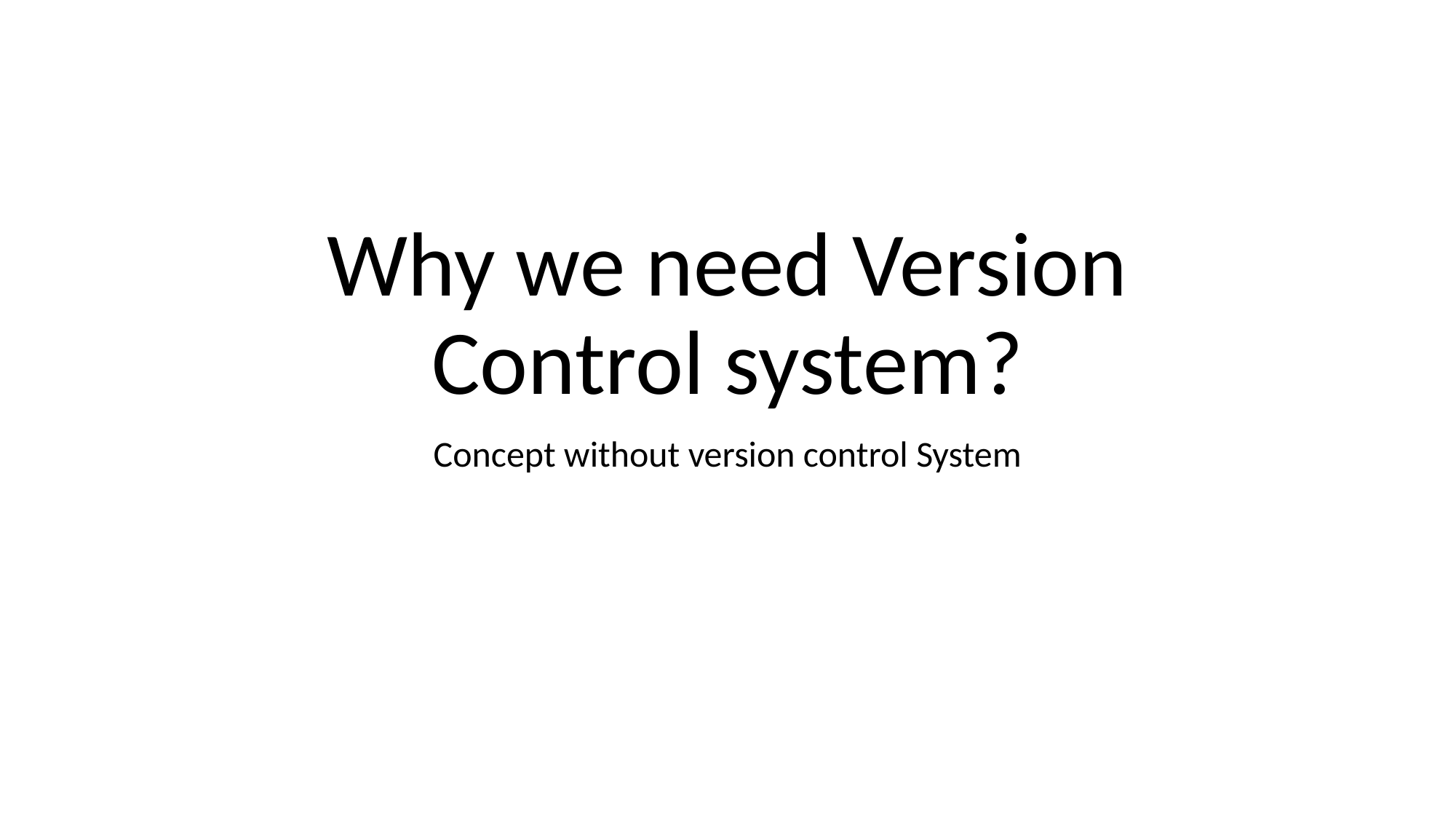

# Why we need Version Control system?
Concept without version control System